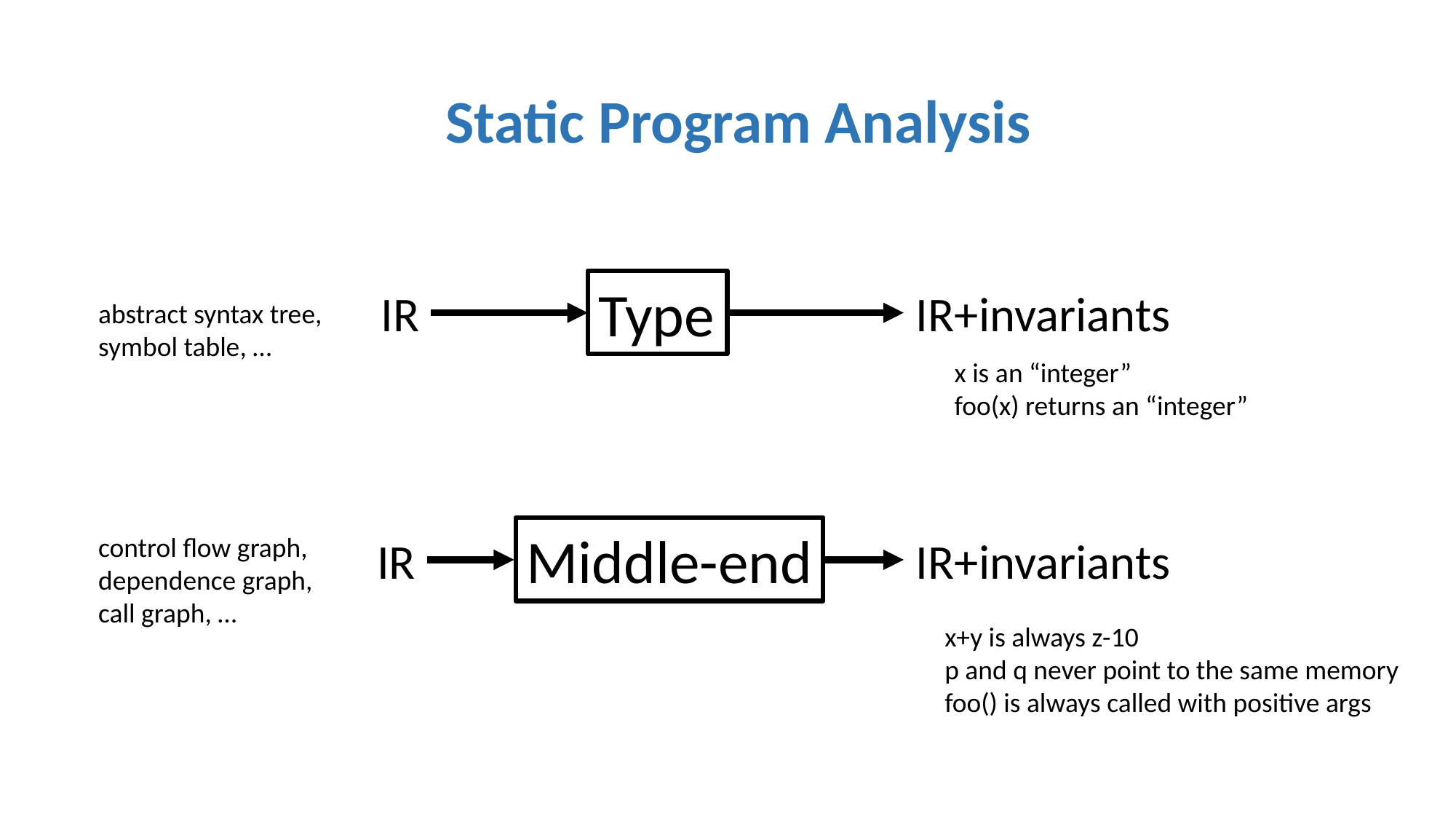

Static Program Analysis
Type
IR
IR+invariants
abstract syntax tree,
symbol table, …
x is an “integer”
foo(x) returns an “integer”
Middle-end
control flow graph,
dependence graph,
call graph, …
IR
IR+invariants
x+y is always z-10
p and q never point to the same memory
foo() is always called with positive args